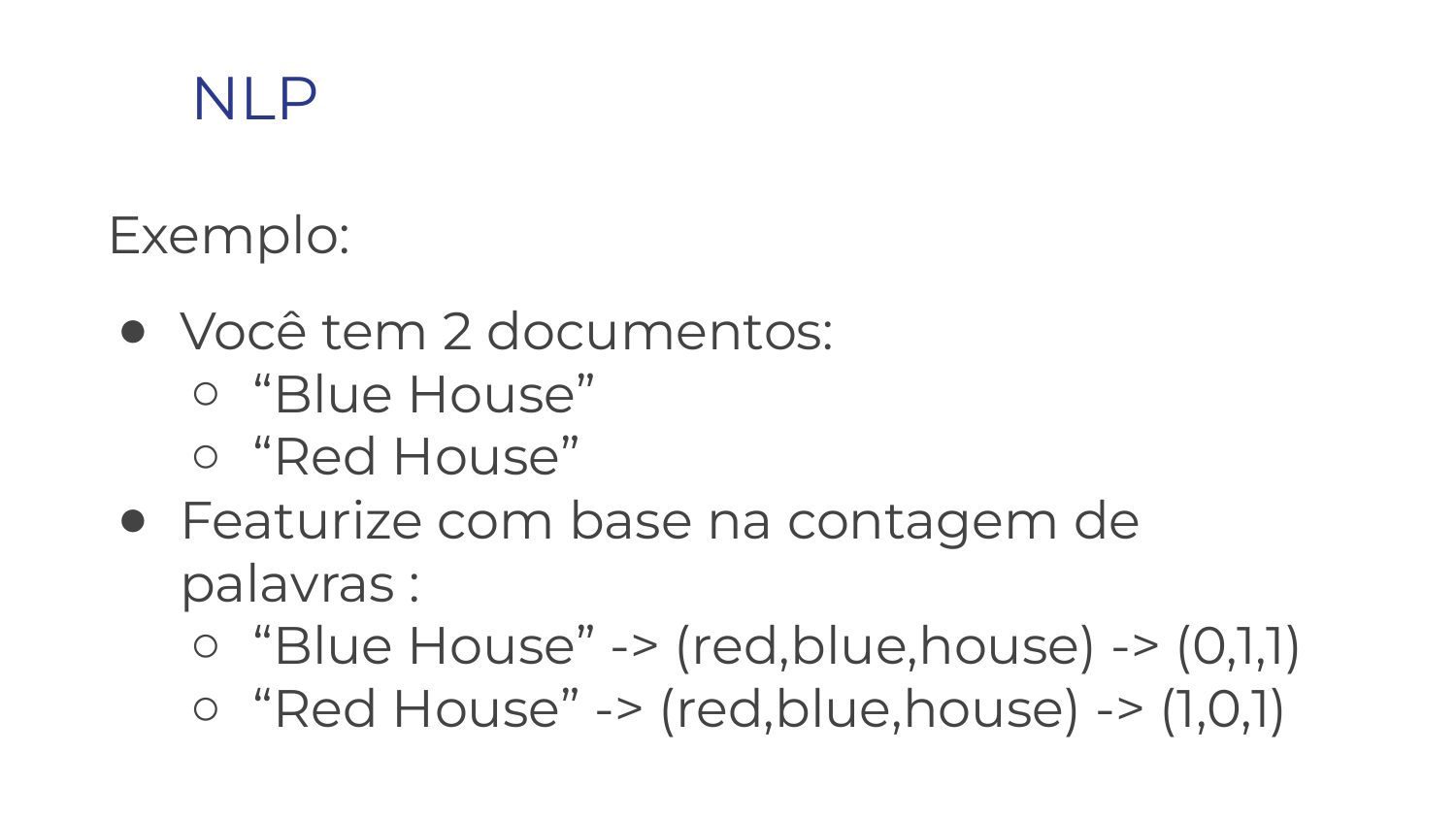

NLP
Exemplo:
Você tem 2 documentos:
“Blue House”
“Red House”
Featurize com base na contagem de palavras :
“Blue House” -> (red,blue,house) -> (0,1,1)
“Red House” -> (red,blue,house) -> (1,0,1)